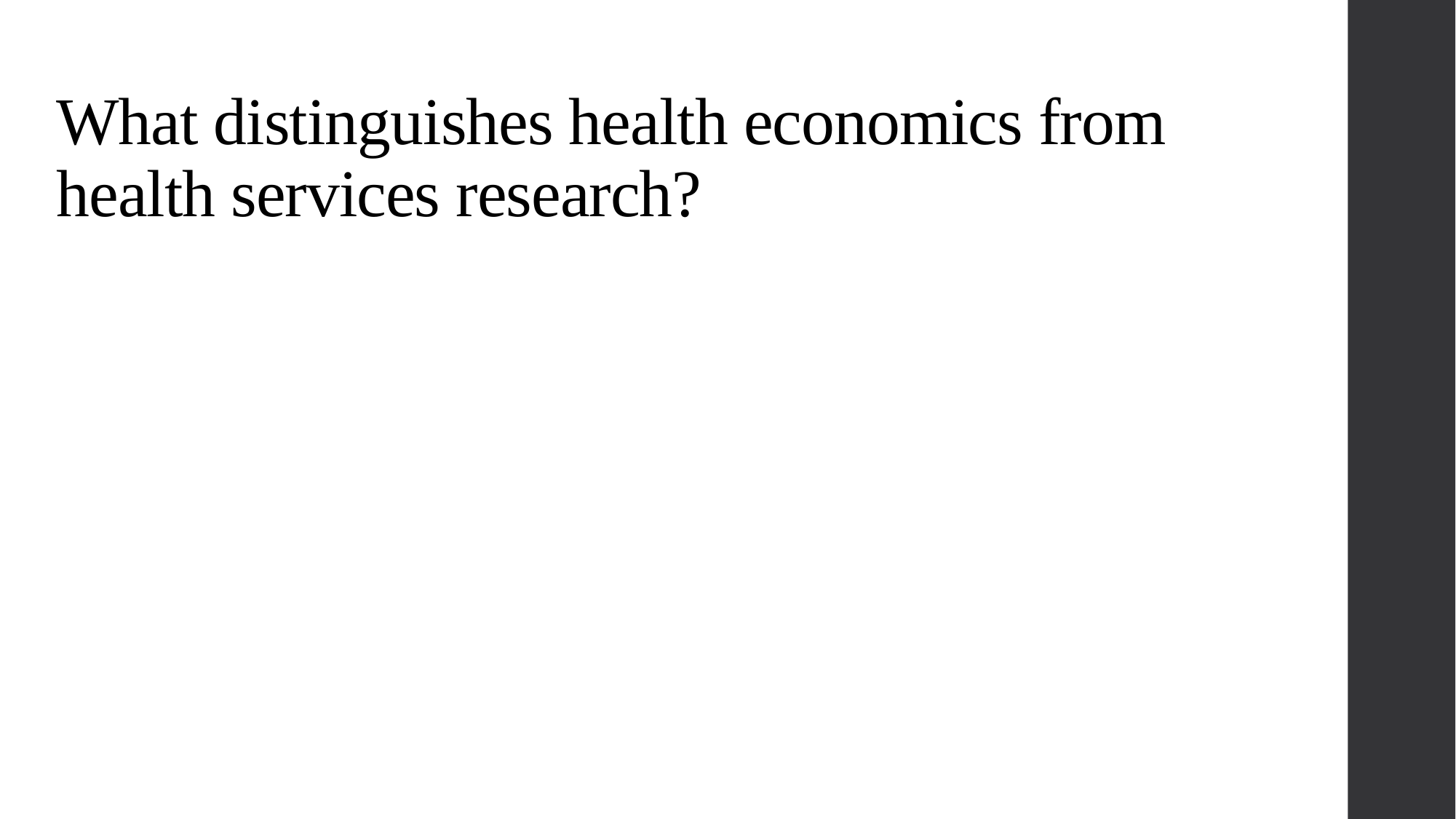

What distinguishes health economics from health services research?